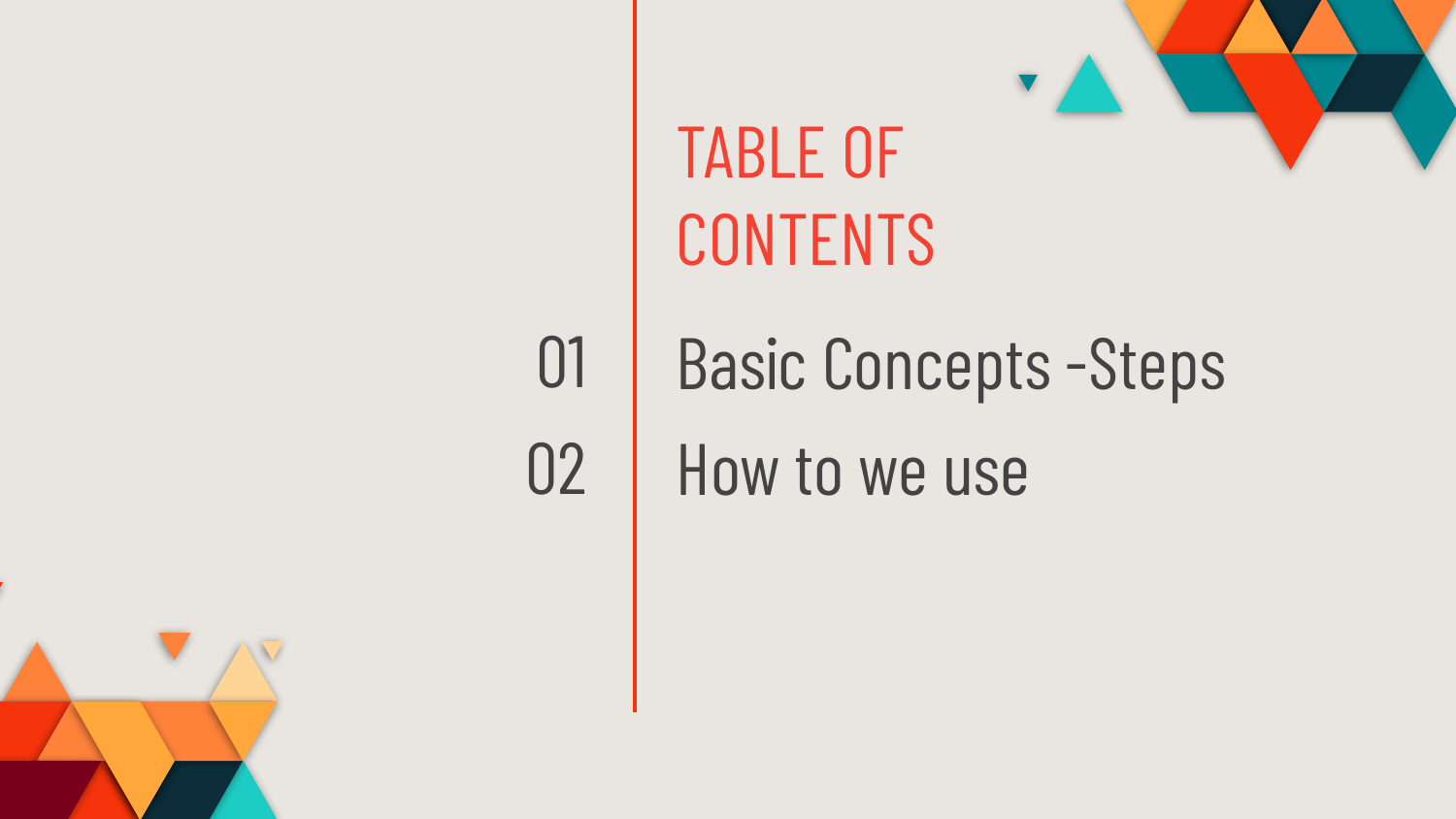

TABLE OF CONTENTS
01
# Basic Concepts -Steps
02
How to we use